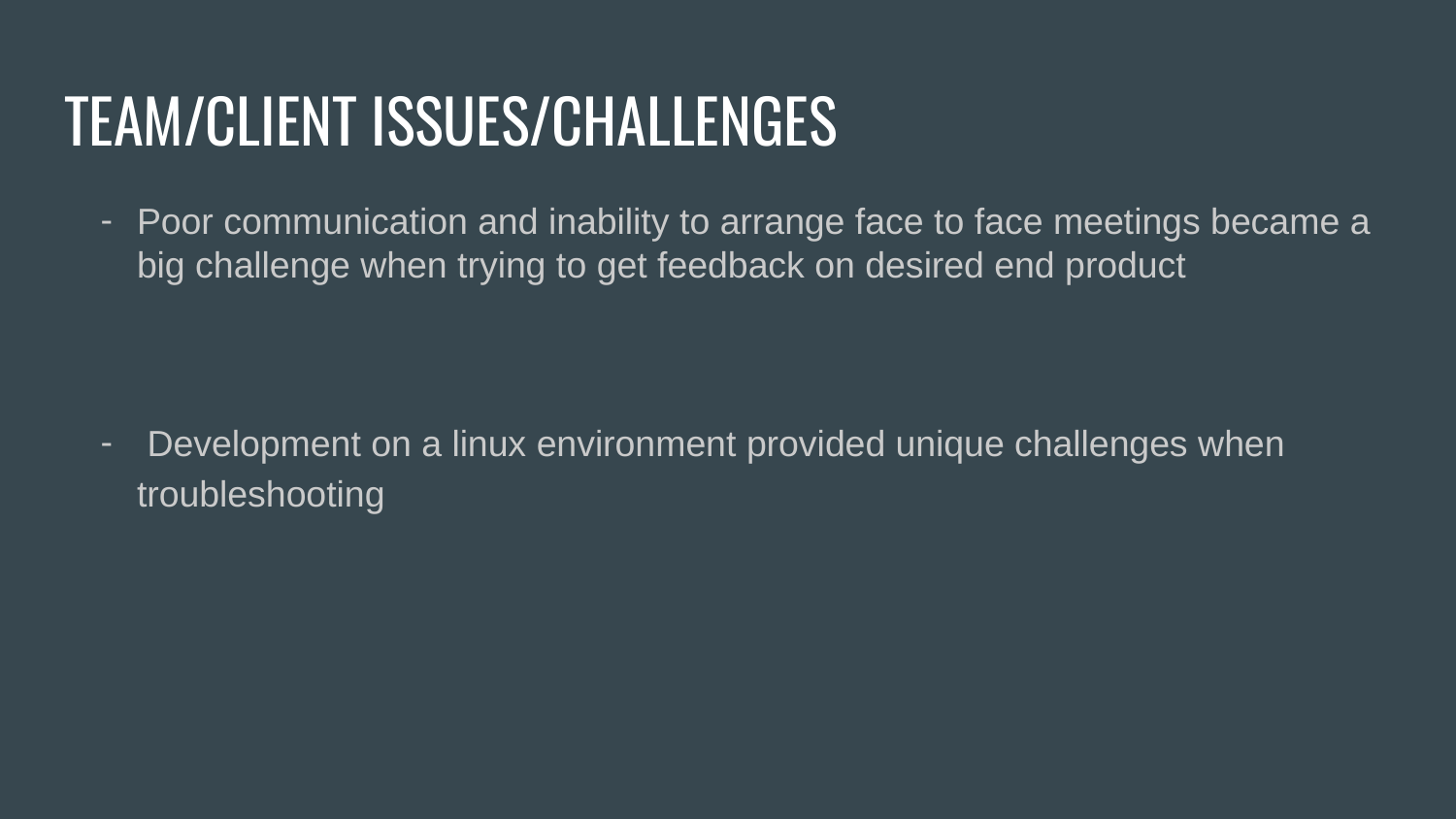

# TEAM/CLIENT ISSUES/CHALLENGES
Poor communication and inability to arrange face to face meetings became a big challenge when trying to get feedback on desired end product

 Development on a linux environment provided unique challenges when troubleshooting